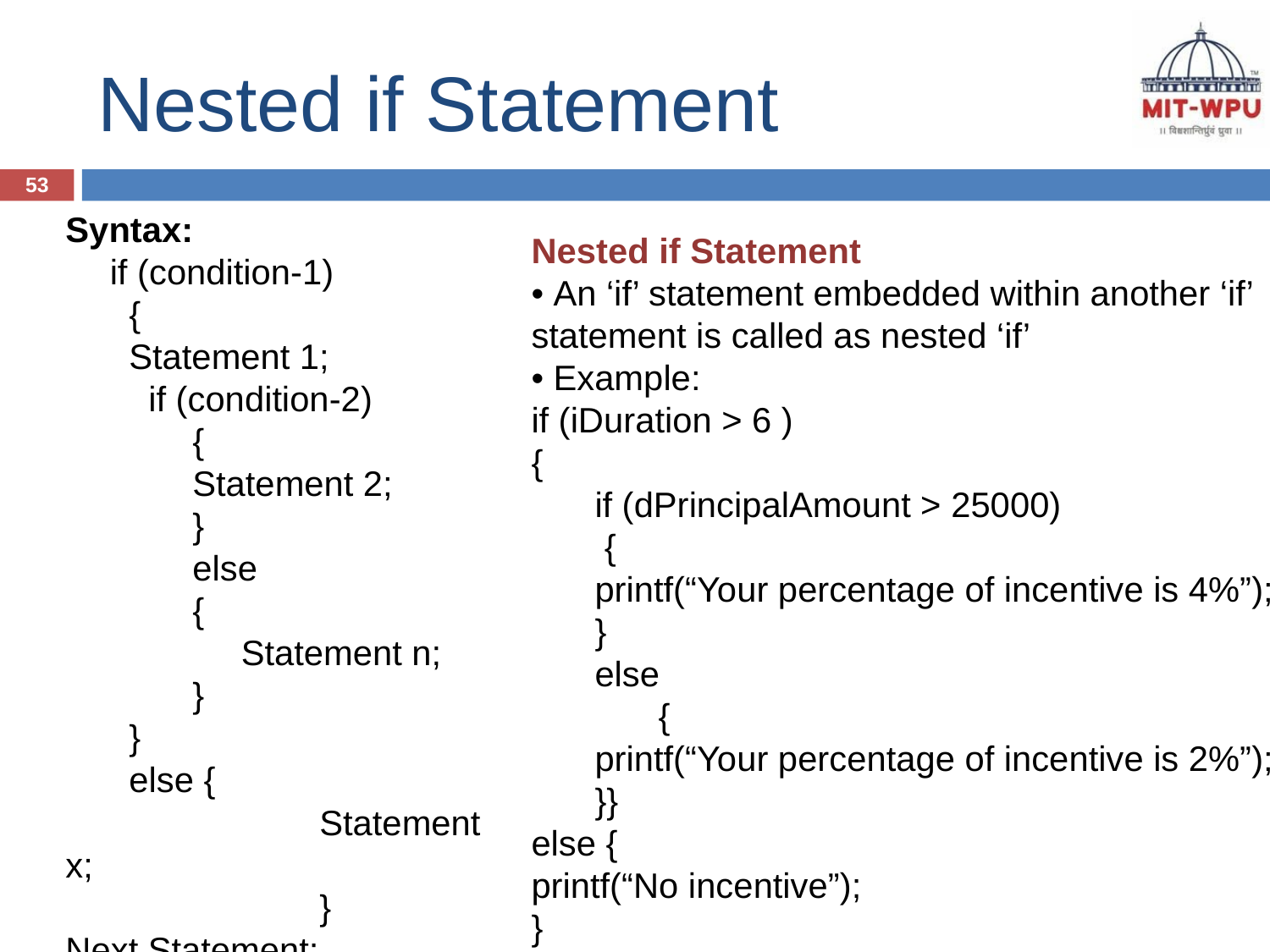

# Nested if Statement
53
Syntax:
if (condition-1)
{
Statement 1;
  if (condition-2)
{
Statement 2;
}
else
{
     Statement n;
}
}
else {
		Statement x;
		}
Next Statement;
Nested if Statement
• An ‘if’ statement embedded within another ‘if’ statement is called as nested ‘if’
• Example:
if (iDuration > 6 )
{
if (dPrincipalAmount > 25000)
 {
printf(“Your percentage of incentive is 4%”);
}
else
 	{
printf(“Your percentage of incentive is 2%”);
}}
else {
printf(“No incentive”);
}